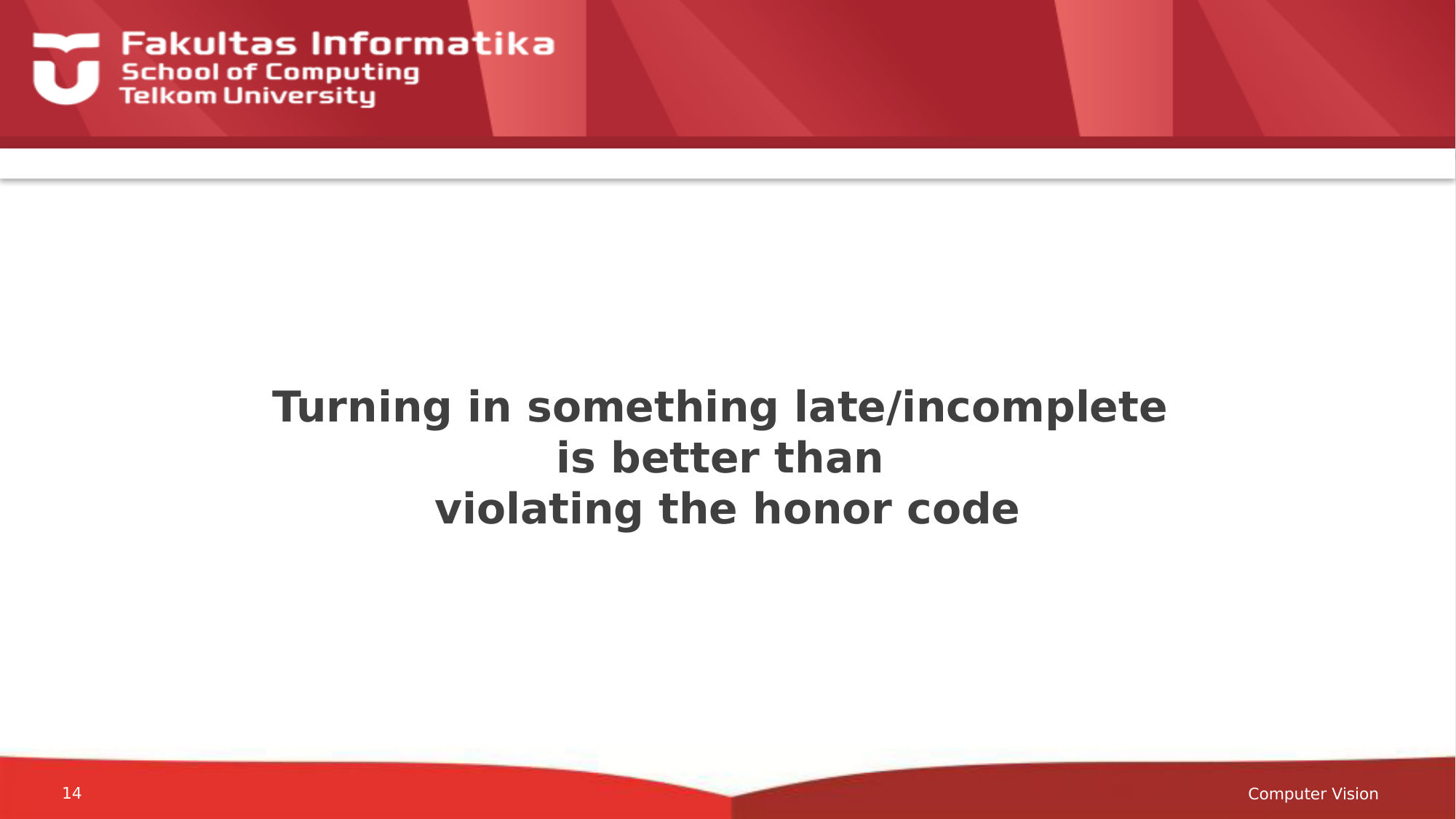

# Turning in something late/incomplete is better than violating the honor code
Computer Vision
14